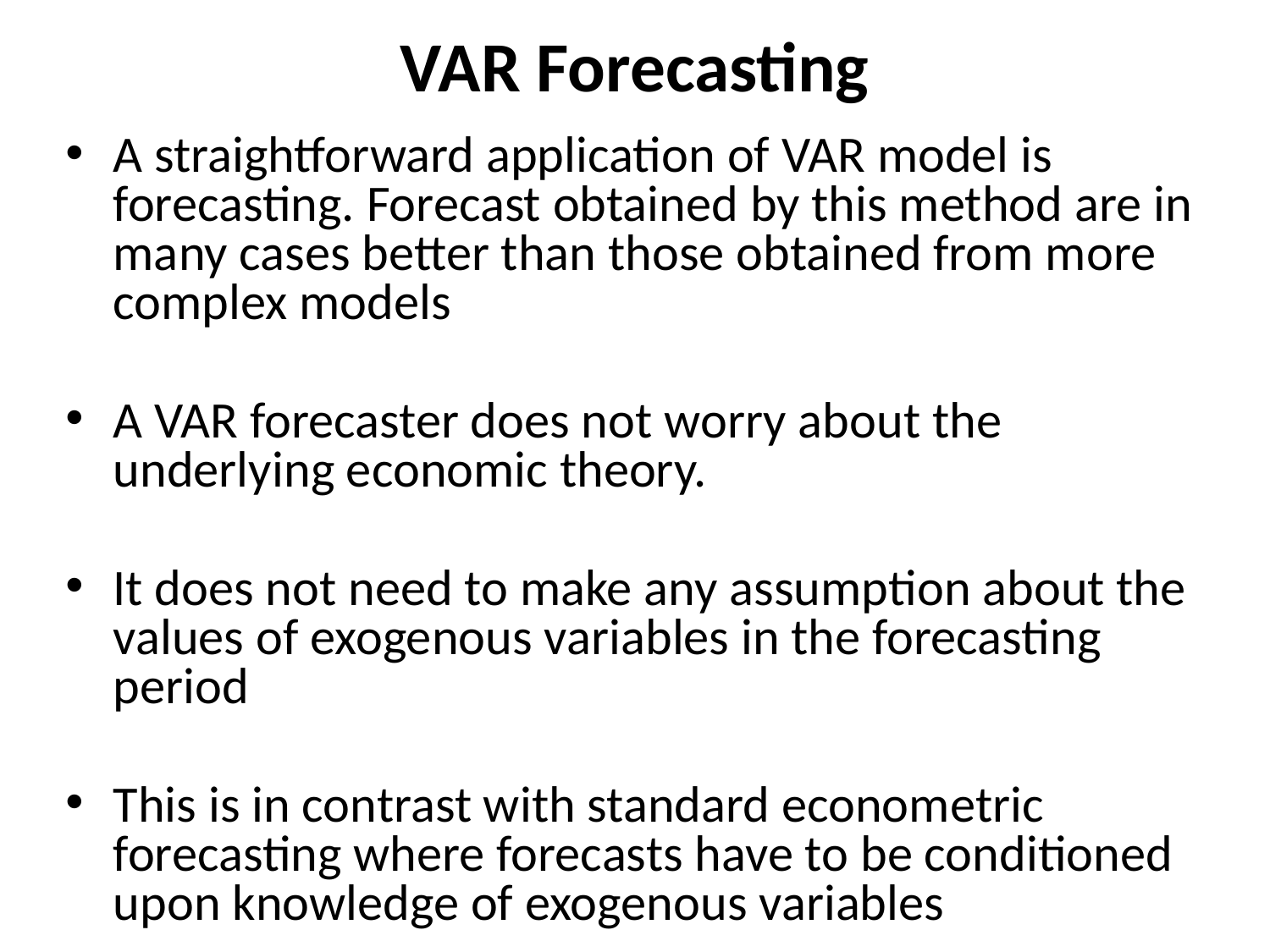

# VAR Forecasting
A straightforward application of VAR model is forecasting. Forecast obtained by this method are in many cases better than those obtained from more complex models

A VAR forecaster does not worry about the underlying economic theory.

It does not need to make any assumption about the values of exogenous variables in the forecasting period

This is in contrast with standard econometric forecasting where forecasts have to be conditioned upon knowledge of exogenous variables